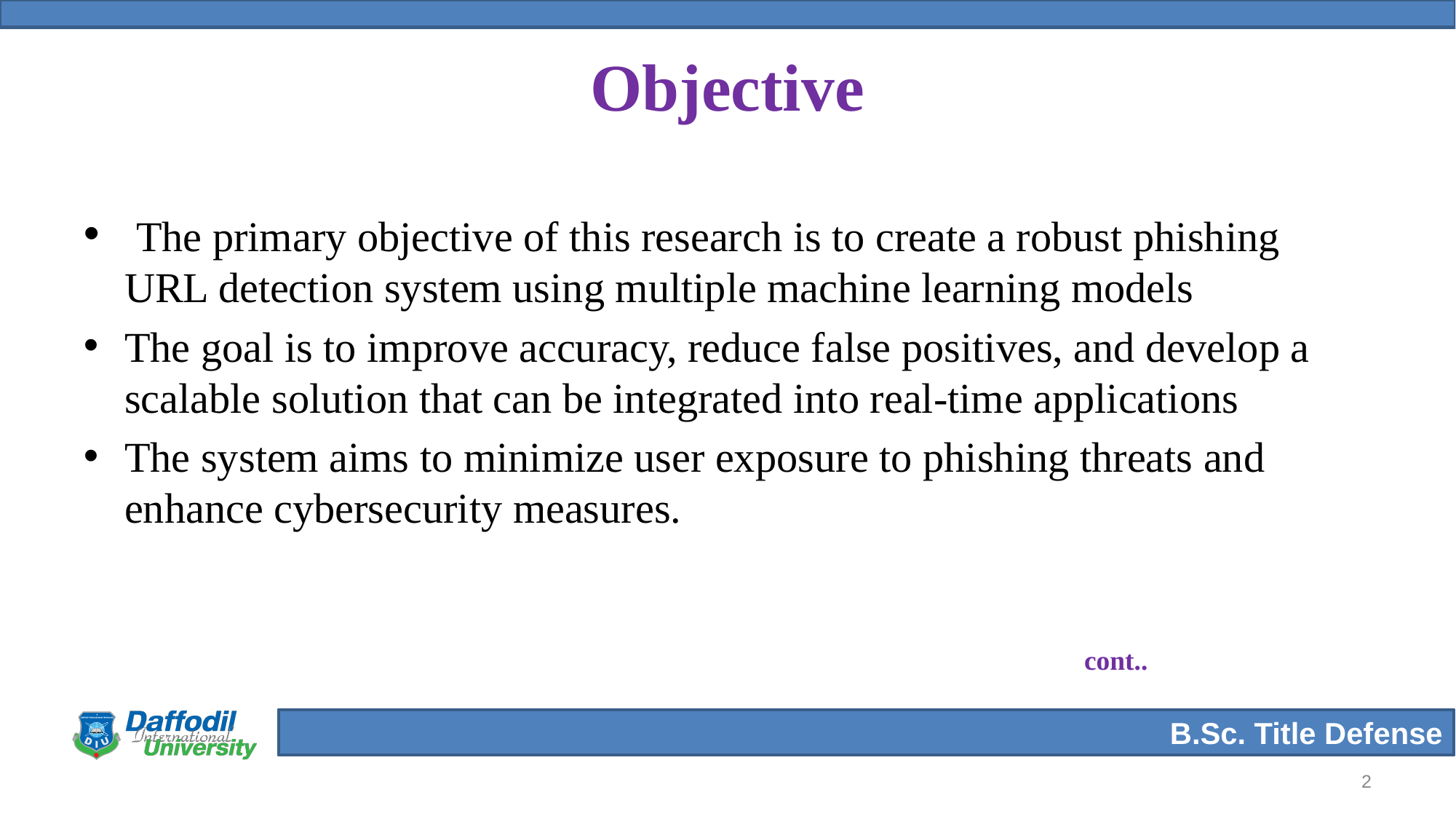

# Objective
 The primary objective of this research is to create a robust phishing URL detection system using multiple machine learning models
The goal is to improve accuracy, reduce false positives, and develop a scalable solution that can be integrated into real-time applications
The system aims to minimize user exposure to phishing threats and enhance cybersecurity measures.

cont..
2